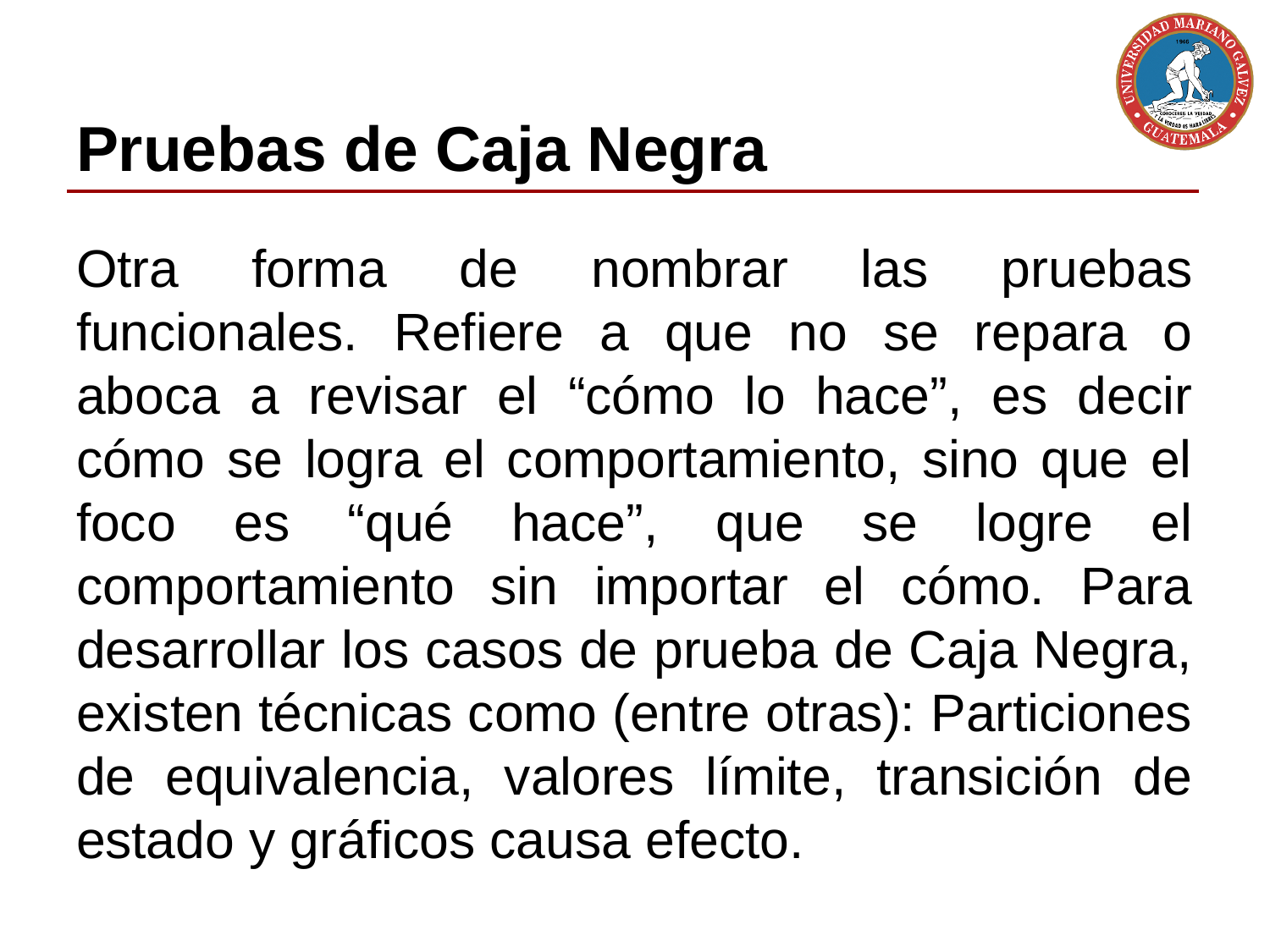

# Pruebas de Caja Negra
Otra forma de nombrar las pruebas funcionales. Refiere a que no se repara o aboca a revisar el “cómo lo hace”, es decir cómo se logra el comportamiento, sino que el foco es “qué hace”, que se logre el comportamiento sin importar el cómo. Para desarrollar los casos de prueba de Caja Negra, existen técnicas como (entre otras): Particiones de equivalencia, valores límite, transición de estado y gráficos causa efecto.